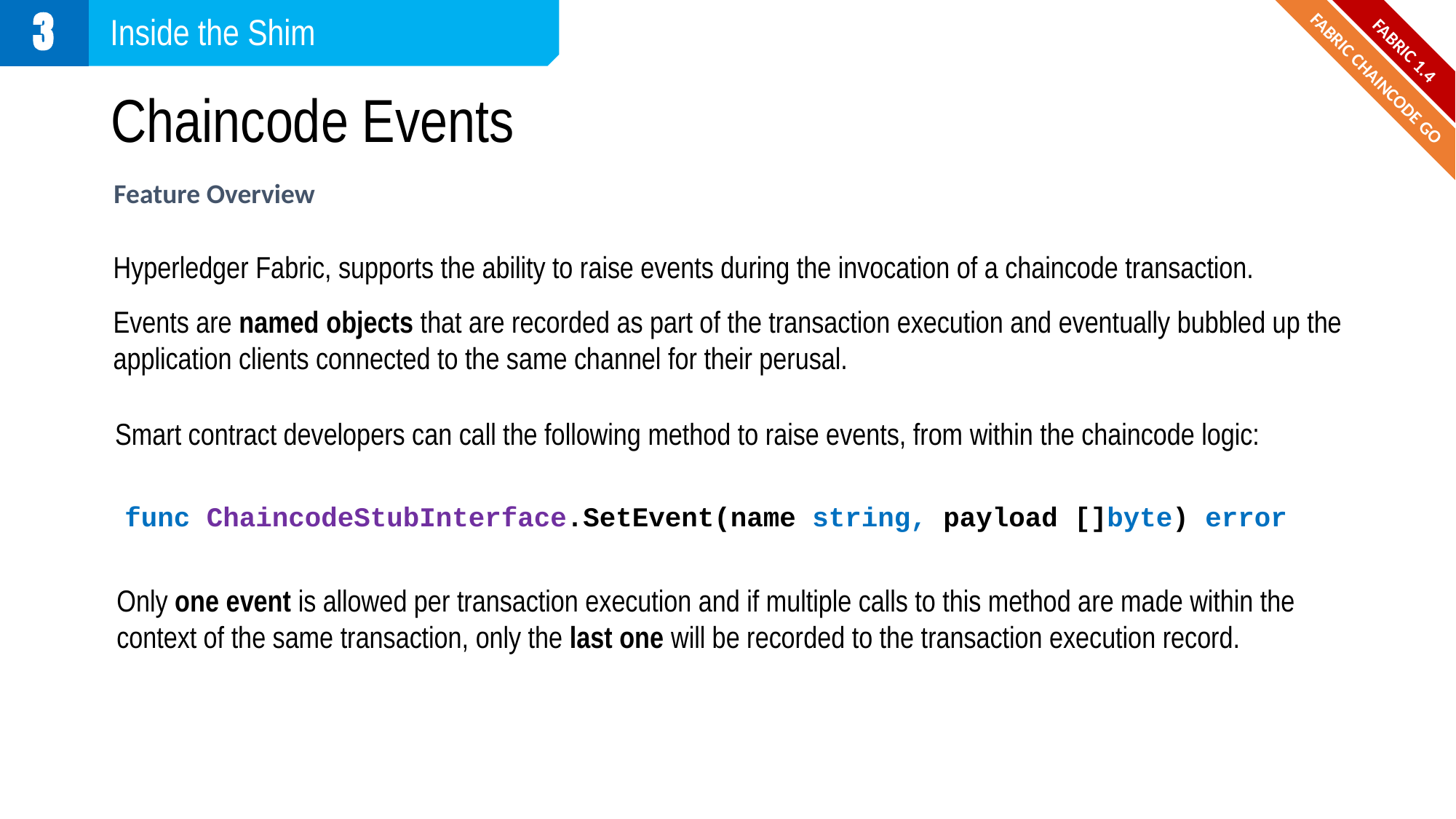

3
Inside the Shim
FABRIC 1.4
# Chaincode Events
FABRIC CHAINCODE GO
Feature Overview
Hyperledger Fabric, supports the ability to raise events during the invocation of a chaincode transaction.
Events are named objects that are recorded as part of the transaction execution and eventually bubbled up the application clients connected to the same channel for their perusal.
Smart contract developers can call the following method to raise events, from within the chaincode logic:
func ChaincodeStubInterface.SetEvent(name string, payload []byte) error
Only one event is allowed per transaction execution and if multiple calls to this method are made within the context of the same transaction, only the last one will be recorded to the transaction execution record.